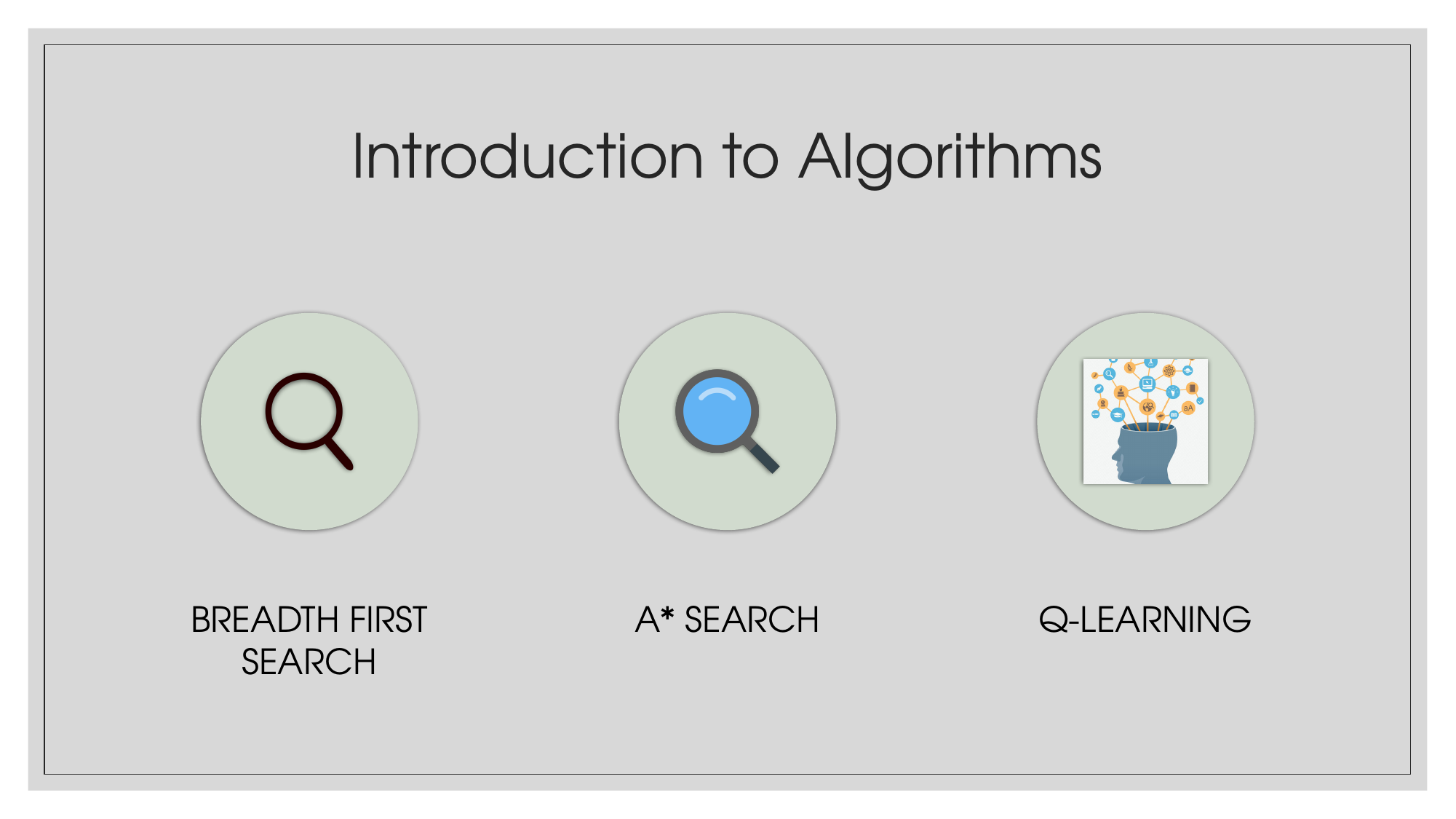

# Introduction to Algorithms
Breadth First Search
A* Search
Q-Learning